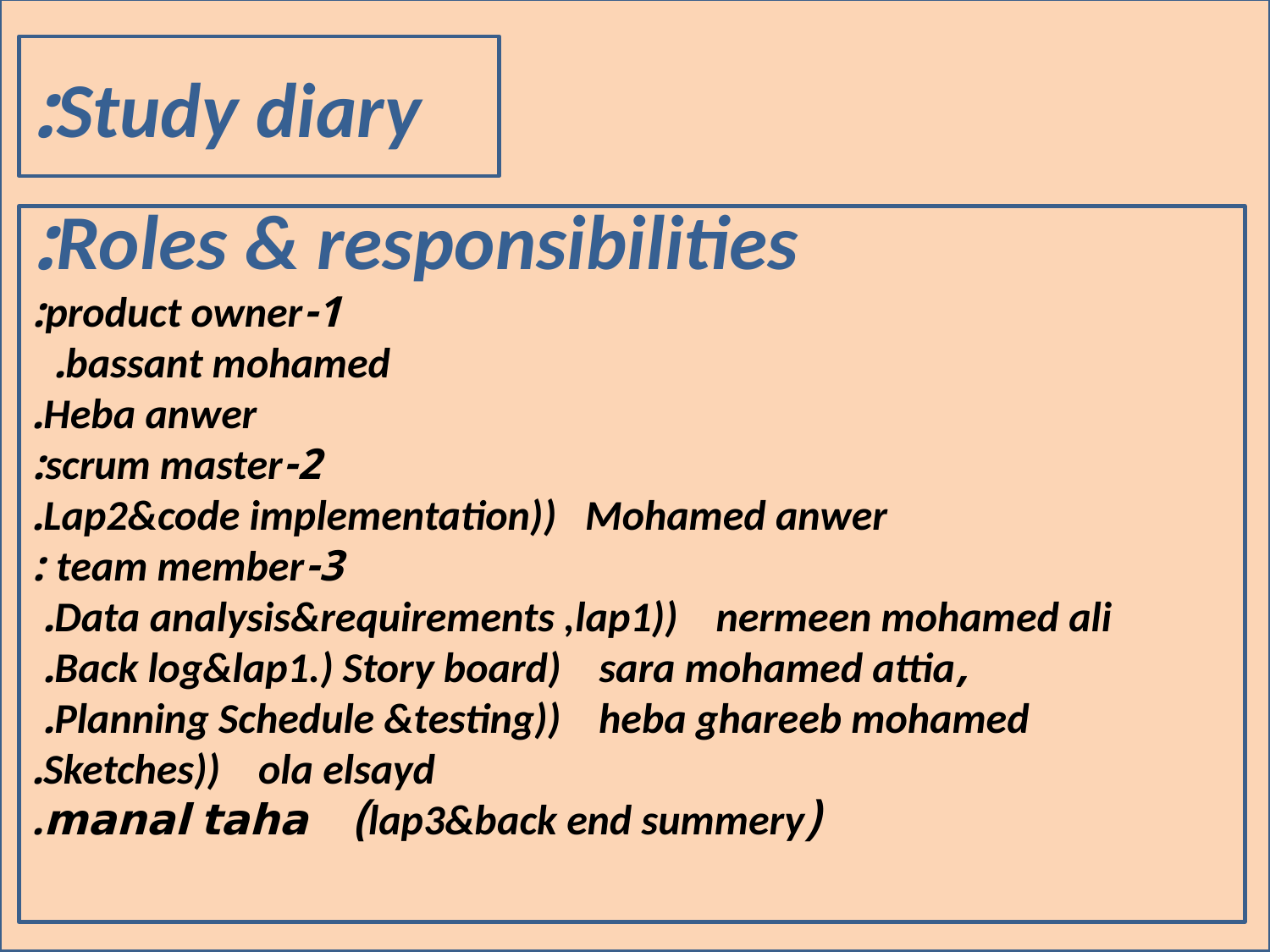

Study diary:
#
Roles & responsibilities:
1-product owner:
   bassant mohamed.
   Heba anwer.
2-scrum master:
Lap2&code implementation))   Mohamed anwer.
3-team member :
Data analysis&requirements ,lap1))    nermeen mohamed ali.
,Back log&lap1.) Story board)    sara mohamed attia.
Planning Schedule &testing))    heba ghareeb mohamed.
Sketches))    ola elsayd.
(lap3&back end summery)    manal taha.